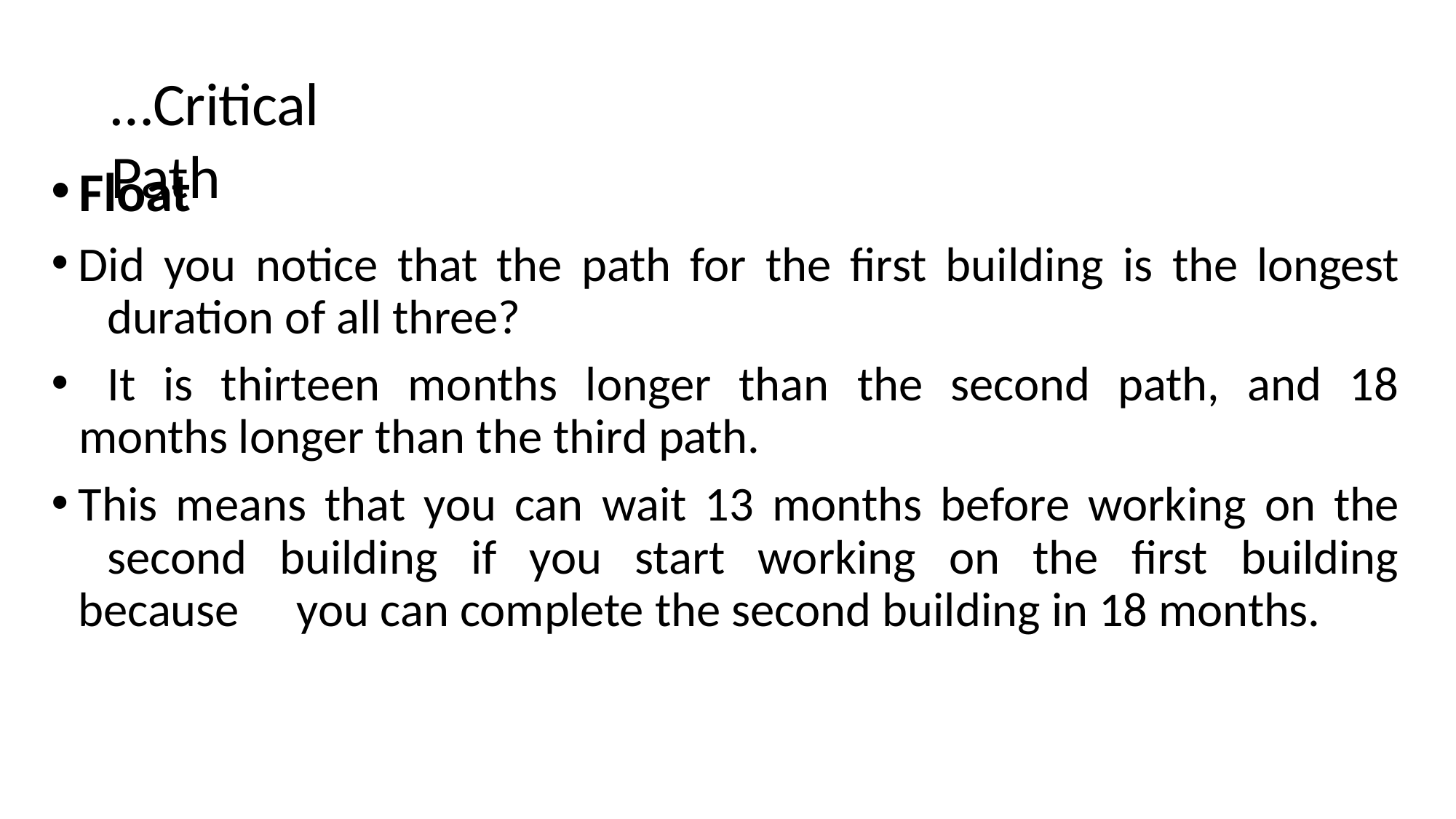

# …Critical Path
Float
Did you notice that the path for the first building is the longest 	duration of all three?
	It is thirteen months longer than the second path, and 18 months longer than the third path.
This means that you can wait 13 months before working on the 	second building if you start working on the first building because 	you can complete the second building in 18 months.